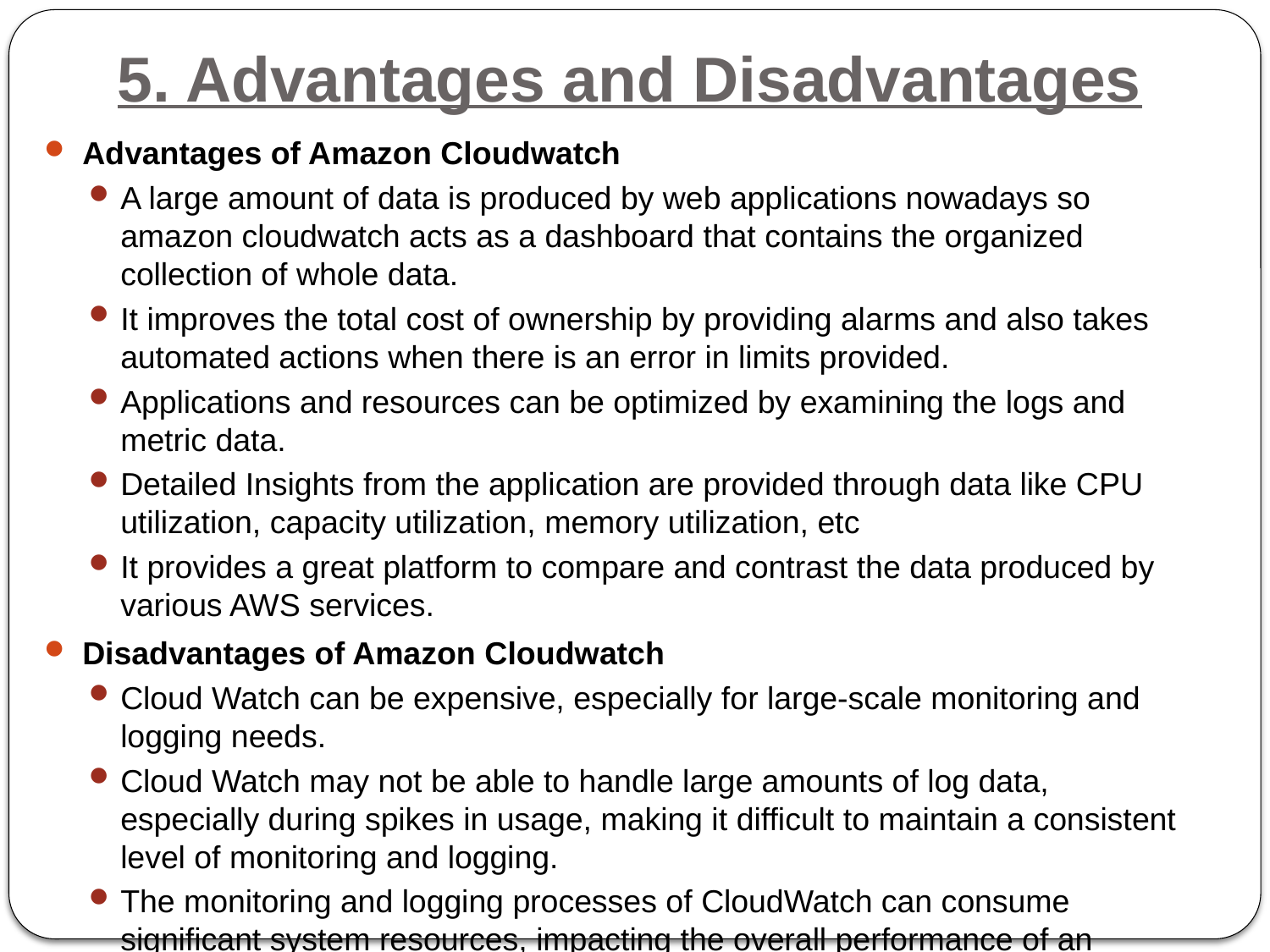

# 5. Advantages and Disadvantages
Advantages of Amazon Cloudwatch
A large amount of data is produced by web applications nowadays so amazon cloudwatch acts as a dashboard that contains the organized collection of whole data.
It improves the total cost of ownership by providing alarms and also takes automated actions when there is an error in limits provided.
Applications and resources can be optimized by examining the logs and metric data.
Detailed Insights from the application are provided through data like CPU utilization, capacity utilization, memory utilization, etc
It provides a great platform to compare and contrast the data produced by various AWS services.
Disadvantages of Amazon Cloudwatch
Cloud Watch can be expensive, especially for large-scale monitoring and logging needs.
Cloud Watch may not be able to handle large amounts of log data, especially during spikes in usage, making it difficult to maintain a consistent level of monitoring and logging.
The monitoring and logging processes of CloudWatch can consume significant system resources, impacting the overall performance of an application.
Integrating CloudWatch with other AWS services and third-party tools can be challenging.
Setting up and managing CloudWatch can be complex, especially for users who are not familiar with cloud-based systems.